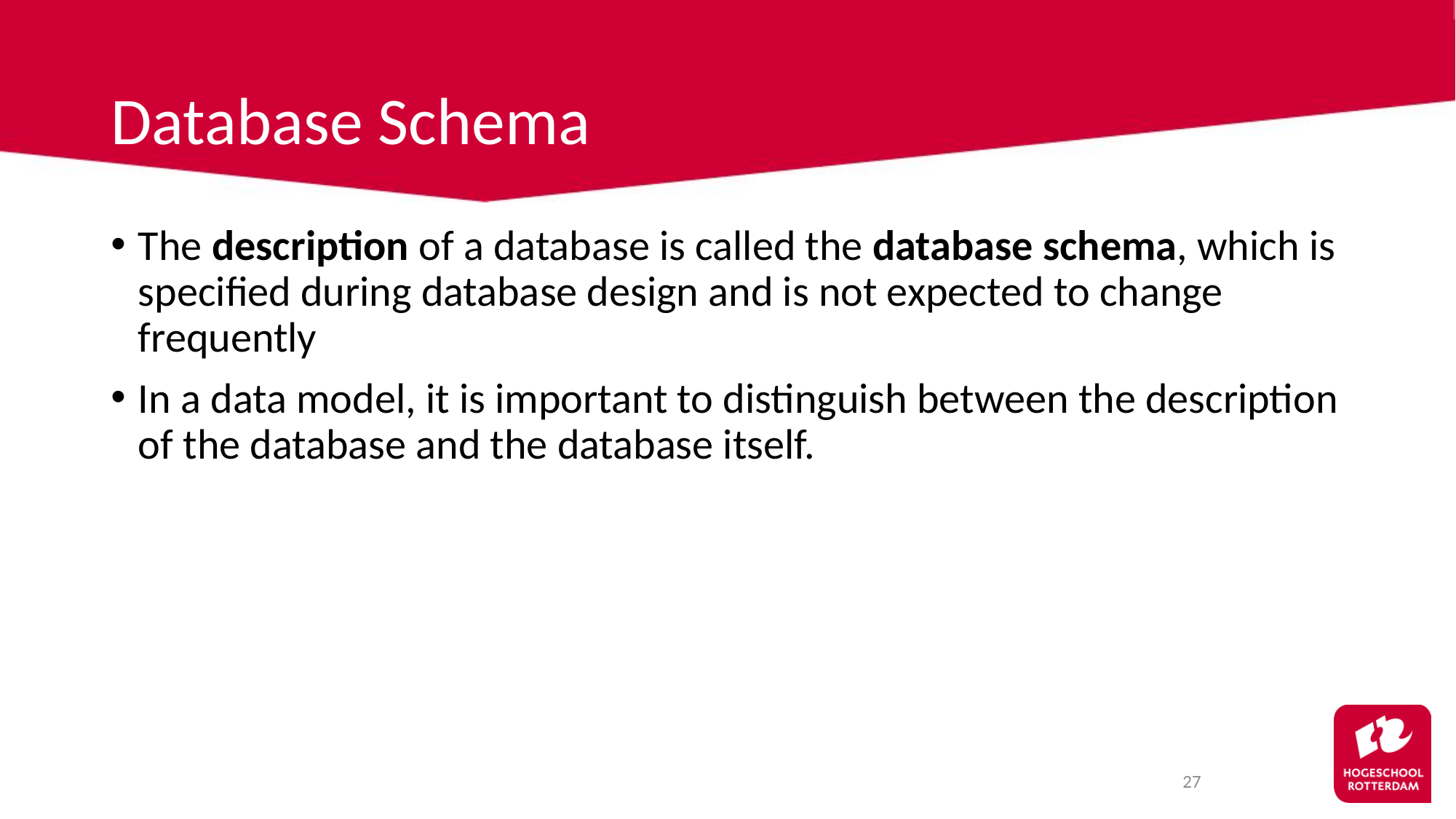

# Database Schema
The description of a database is called the database schema, which is specified during database design and is not expected to change frequently
In a data model, it is important to distinguish between the description of the database and the database itself.
27